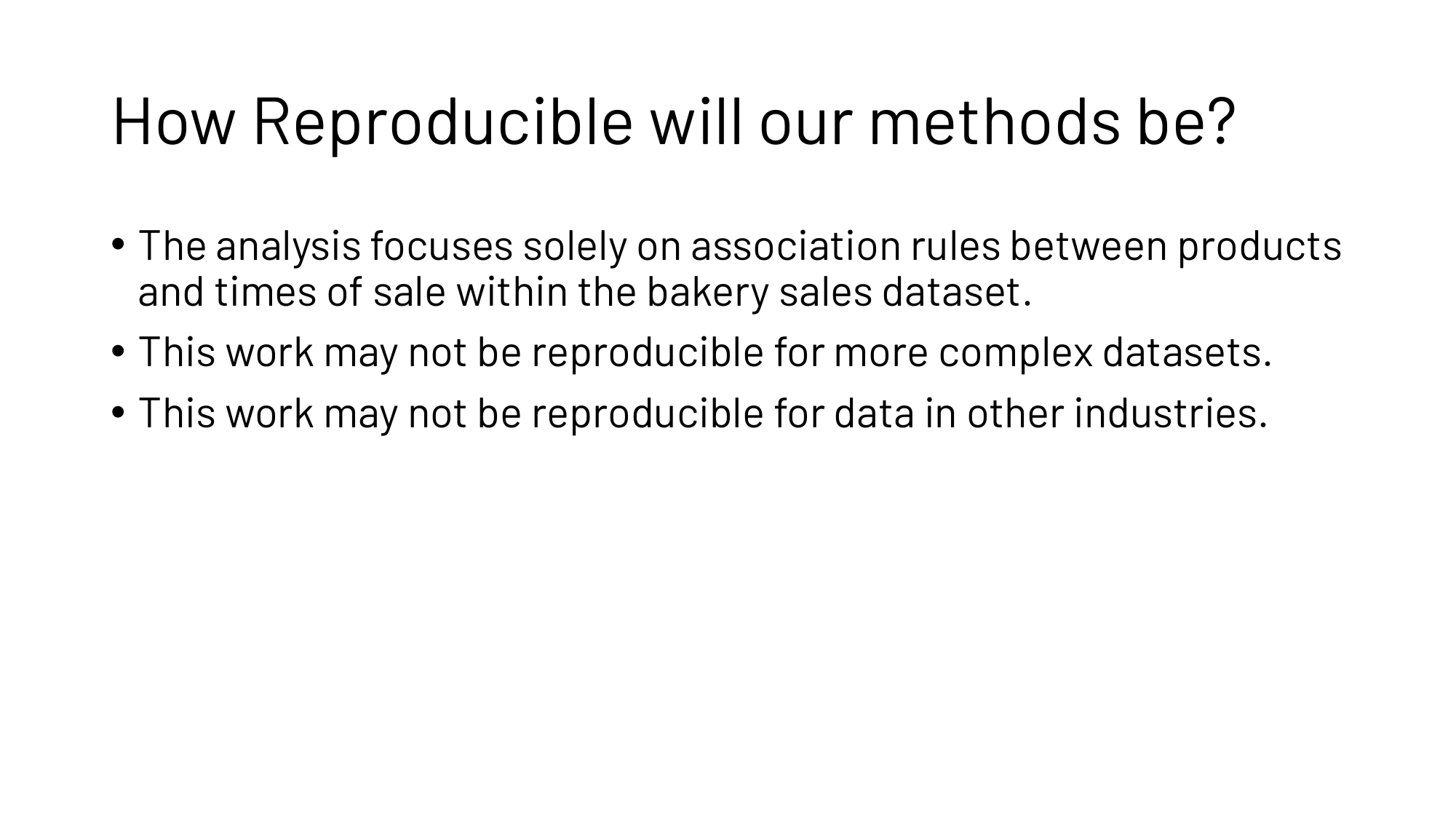

# How Reproducible will our methods be?
The analysis focuses solely on association rules between products and times of sale within the bakery sales dataset.
This work may not be reproducible for more complex datasets.
This work may not be reproducible for data in other industries.